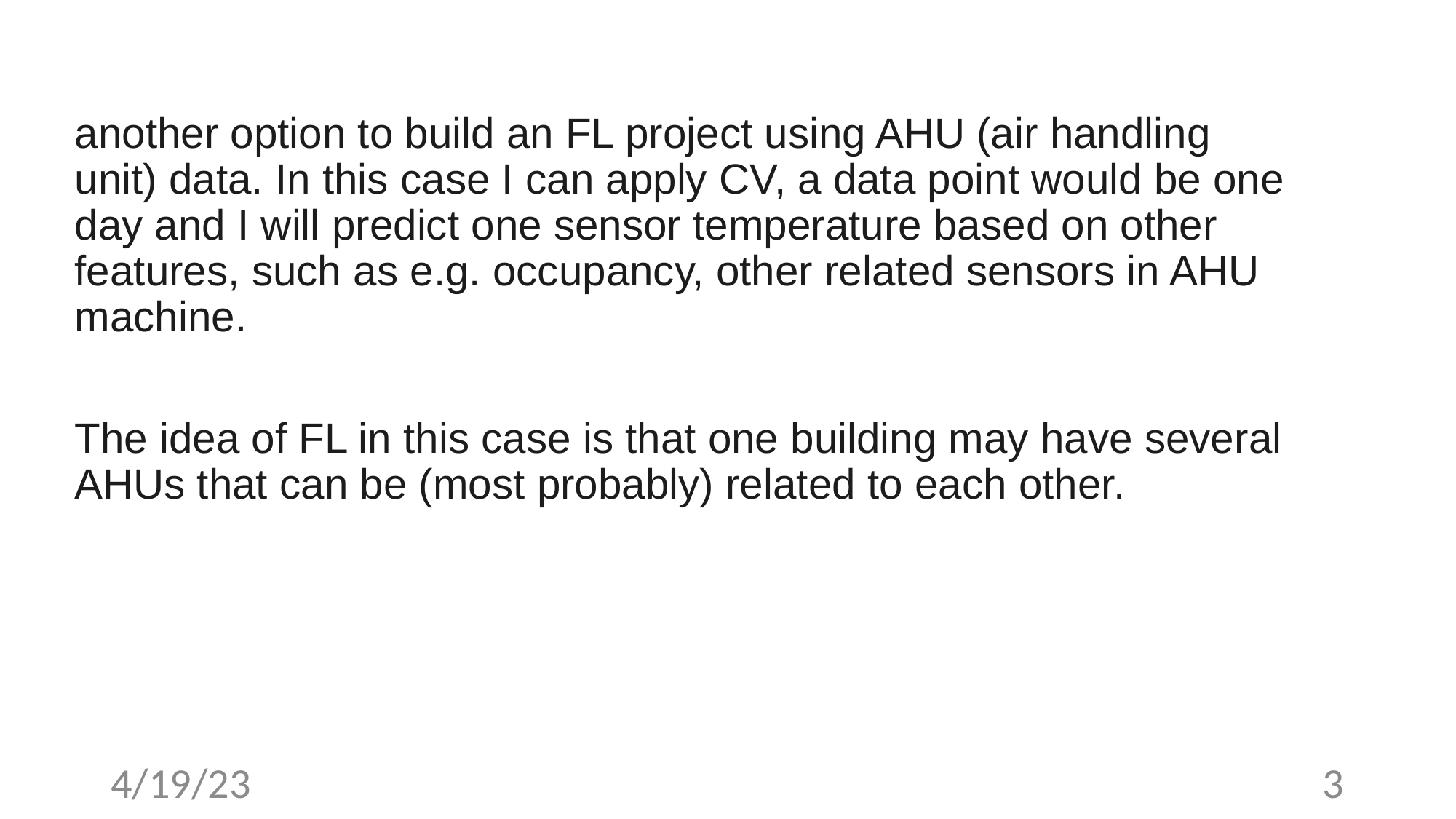

another option to build an FL project using AHU (air handling unit) data. In this case I can apply CV, a data point would be one day and I will predict one sensor temperature based on other features, such as e.g. occupancy, other related sensors in AHU machine.

The idea of FL in this case is that one building may have several AHUs that can be (most probably) related to each other.
4/19/23
3